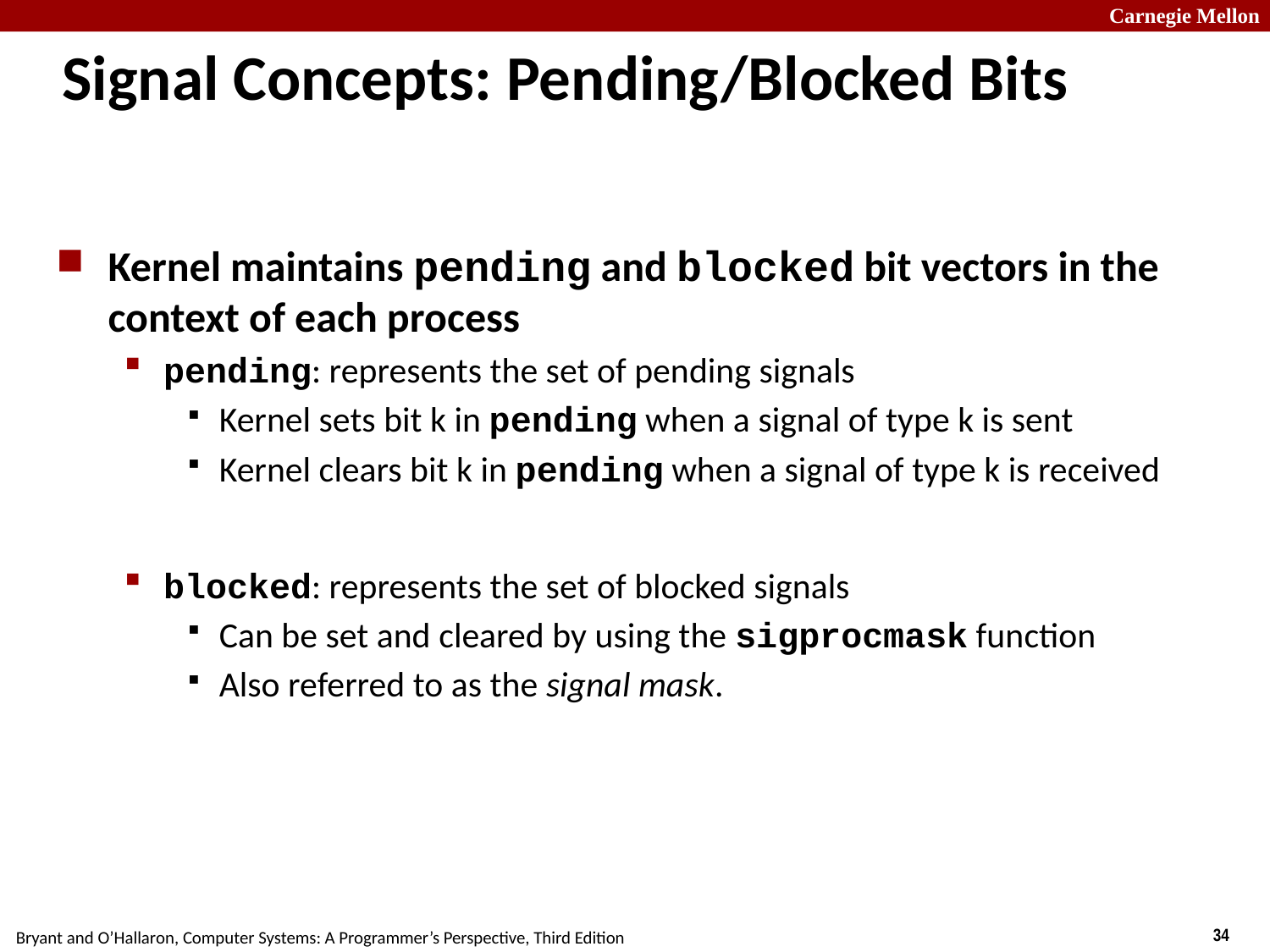

# Signal Concepts: Pending/Blocked Bits
Kernel maintains pending and blocked bit vectors in the context of each process
pending: represents the set of pending signals
Kernel sets bit k in pending when a signal of type k is sent
Kernel clears bit k in pending when a signal of type k is received

blocked: represents the set of blocked signals
Can be set and cleared by using the sigprocmask function
Also referred to as the signal mask.